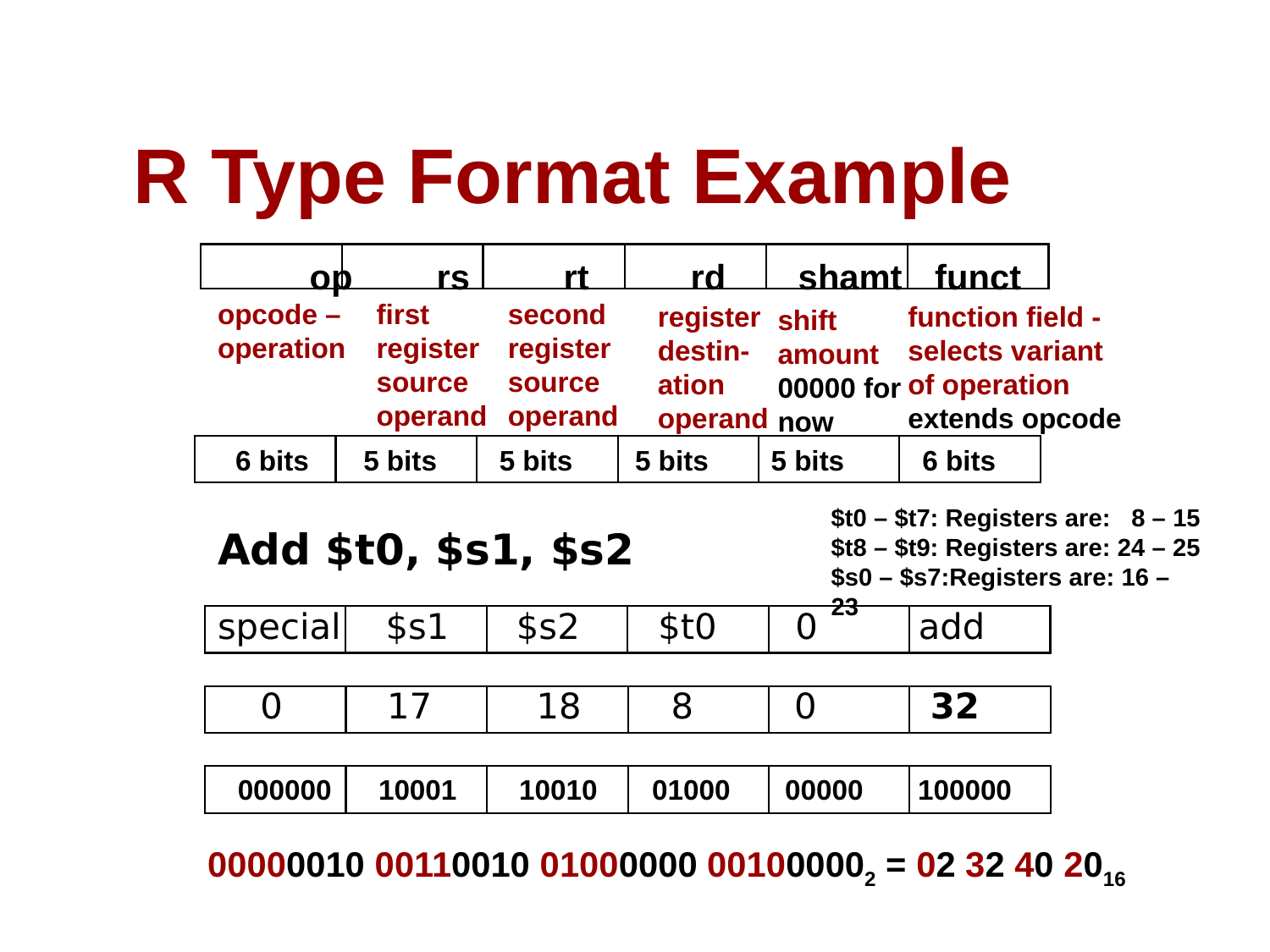

# R Type Format Example
	  op	  rs	  rt	  rd	shamt	 funct

opcode –
operation
first
register
source
operand
second
register
source
operand
register
destin-
ation
operand
function field -
selects variant
of operation
extends opcode
shift
amount
00000 for
now

 6 bits       5 bits        5 bits        5 bits        5 bits          6 bits
$t0 – $t7: Registers are:   8 – 15
$t8 – $t9: Registers are: 24 – 25
$s0 – $s7:Registers are: 16 – 23
Add $t0, $s1, $s2

special    $s1 	    $s2       $t0       0         add

  0 	  17 	    18        8         0          32

000000      10001        10010       01000       00000       100000
00000010 00110010 01000000 001000002 = 02 32 40 2016